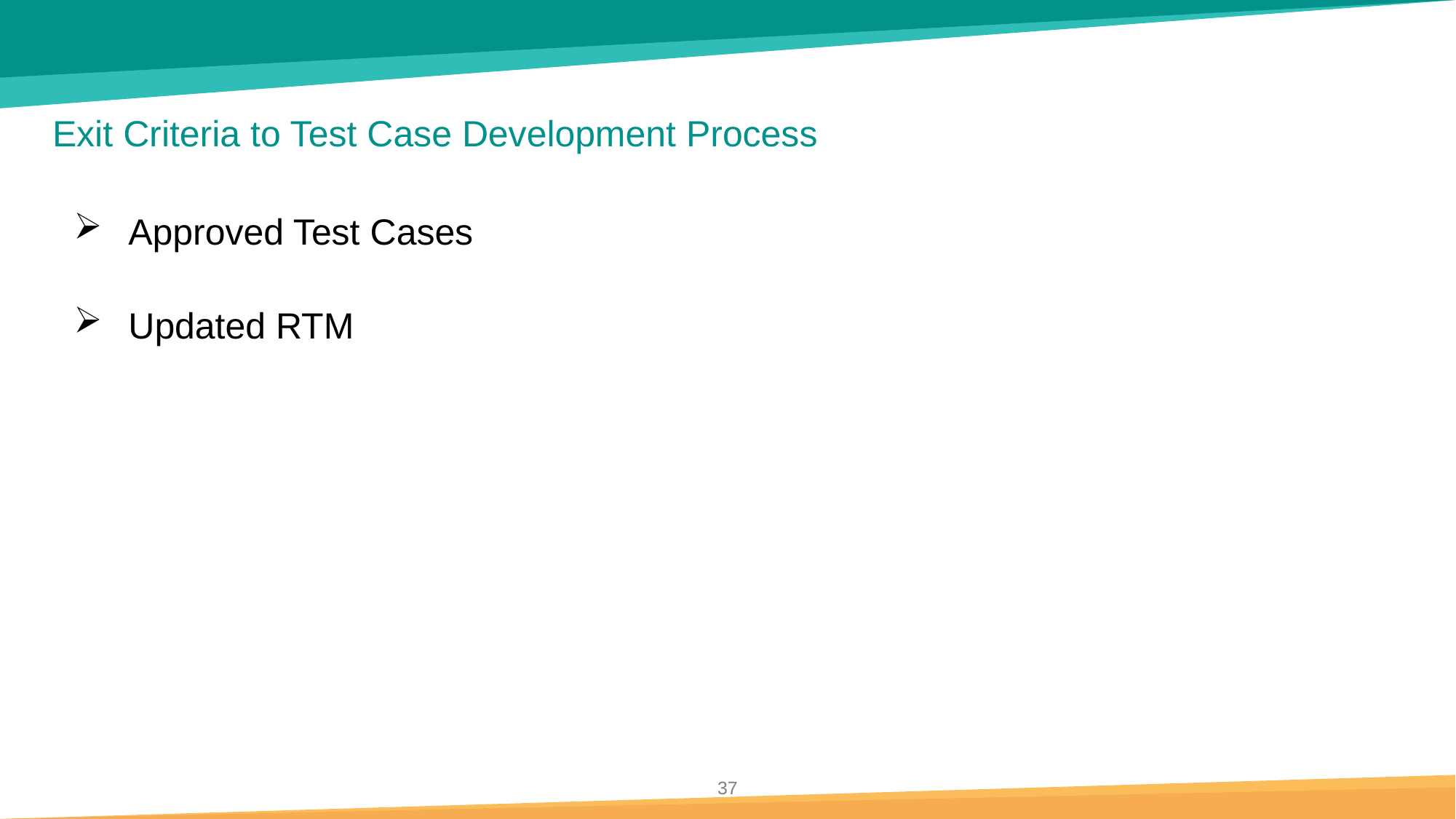

# Exit Criteria to Test Case Development Process
Approved Test Cases

Updated RTM